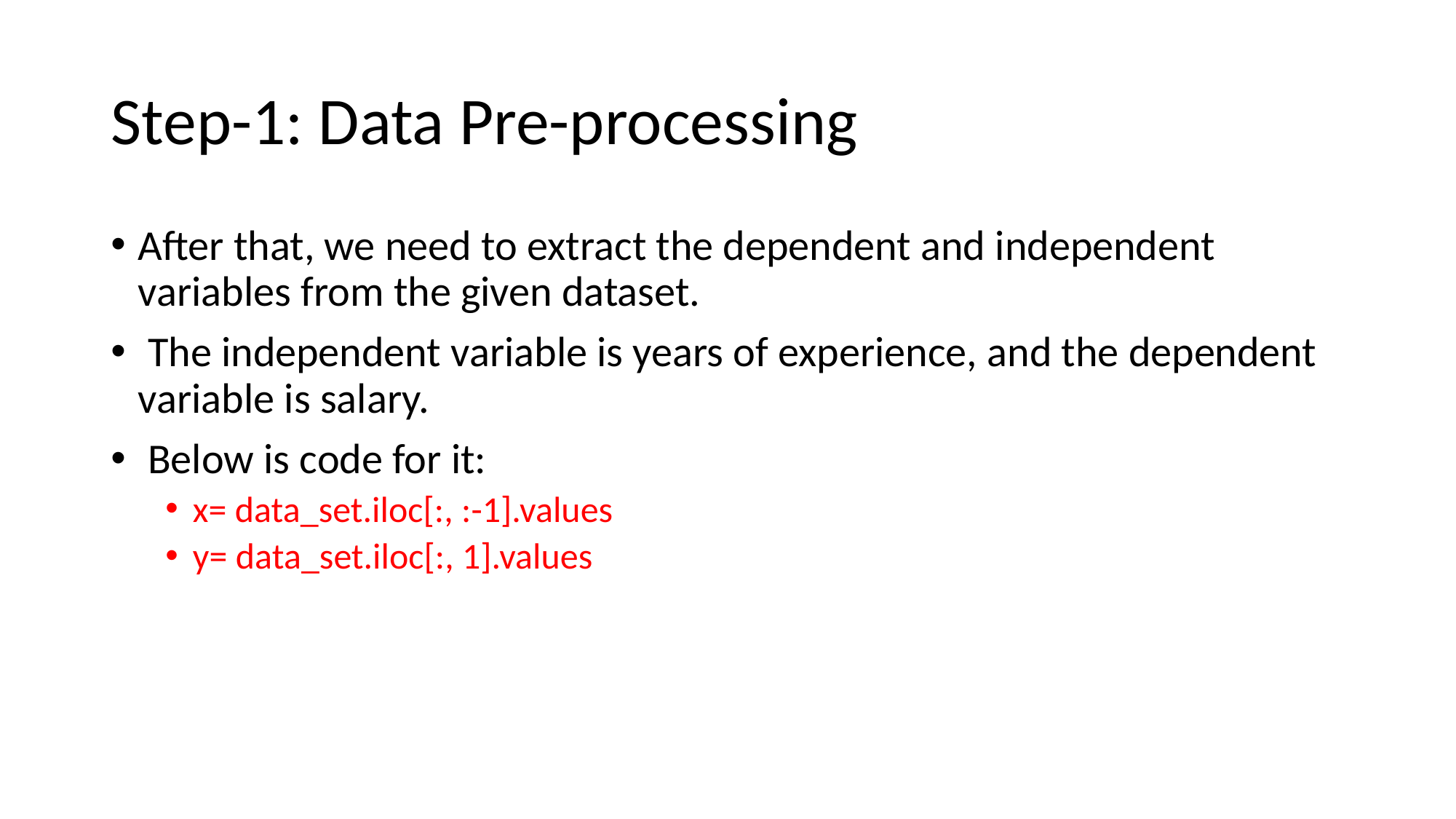

# Step-1: Data Pre-processing
After that, we need to extract the dependent and independent variables from the given dataset.
 The independent variable is years of experience, and the dependent variable is salary.
 Below is code for it:
x= data_set.iloc[:, :-1].values
y= data_set.iloc[:, 1].values